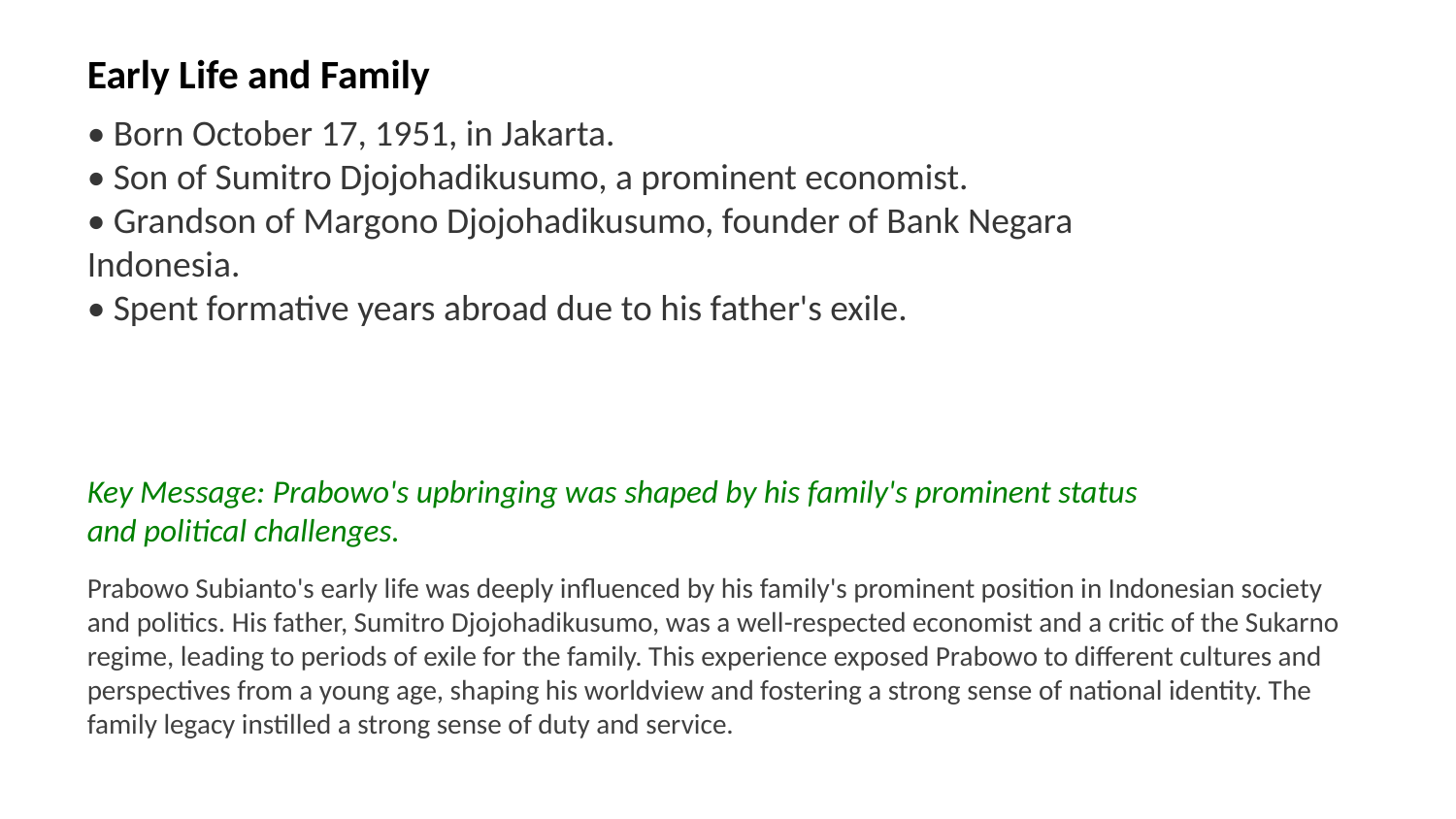

Early Life and Family
• Born October 17, 1951, in Jakarta.
• Son of Sumitro Djojohadikusumo, a prominent economist.
• Grandson of Margono Djojohadikusumo, founder of Bank Negara Indonesia.
• Spent formative years abroad due to his father's exile.
Key Message: Prabowo's upbringing was shaped by his family's prominent status and political challenges.
Prabowo Subianto's early life was deeply influenced by his family's prominent position in Indonesian society and politics. His father, Sumitro Djojohadikusumo, was a well-respected economist and a critic of the Sukarno regime, leading to periods of exile for the family. This experience exposed Prabowo to different cultures and perspectives from a young age, shaping his worldview and fostering a strong sense of national identity. The family legacy instilled a strong sense of duty and service.
Images: young Prabowo Subianto, Sumitro Djojohadikusumo, family portrait, 1950s Jakarta